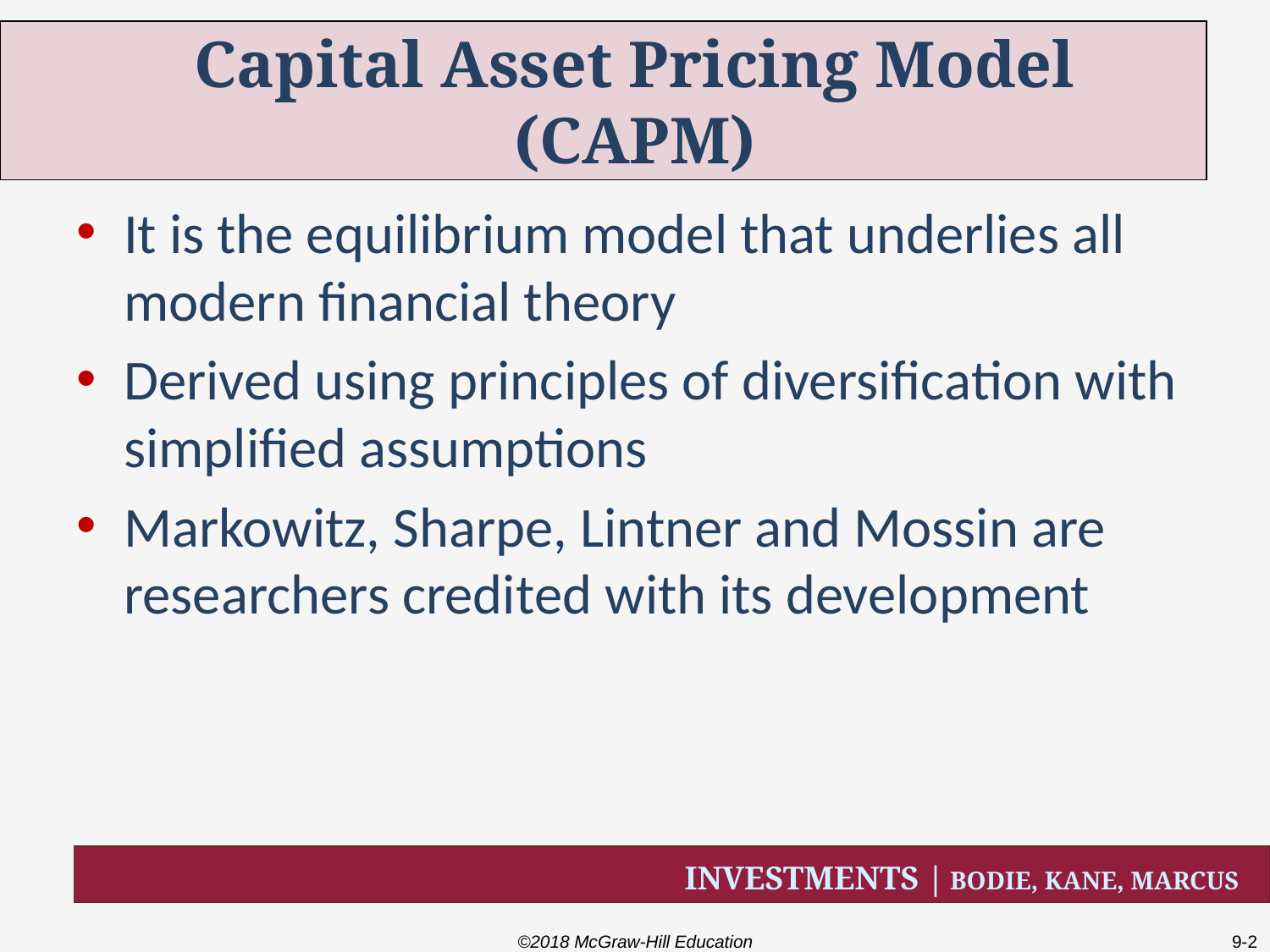

# Capital Asset Pricing Model (CAPM)
It is the equilibrium model that underlies all modern financial theory
Derived using principles of diversification with simplified assumptions
Markowitz, Sharpe, Lintner and Mossin are researchers credited with its development
©2018 McGraw-Hill Education
9-2